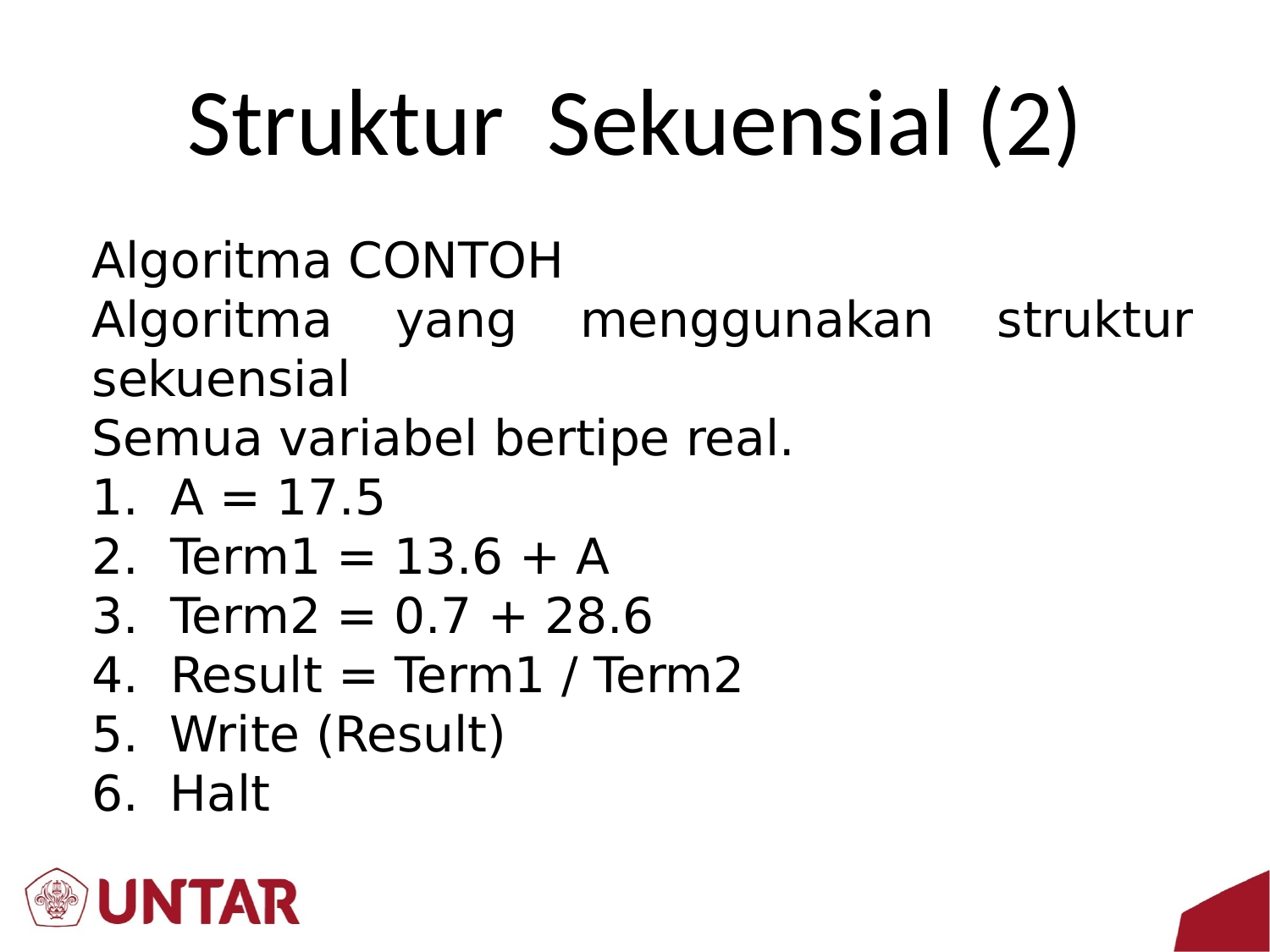

# Struktur  Sekuensial (2)
Algoritma CONTOH
Algoritma yang menggunakan struktur sekuensial
Semua variabel bertipe real.
1.  A = 17.5
2.  Term1 = 13.6 + A
3.  Term2 = 0.7 + 28.6
4.  Result = Term1 / Term2
 5.  Write (Result)
 6.  Halt